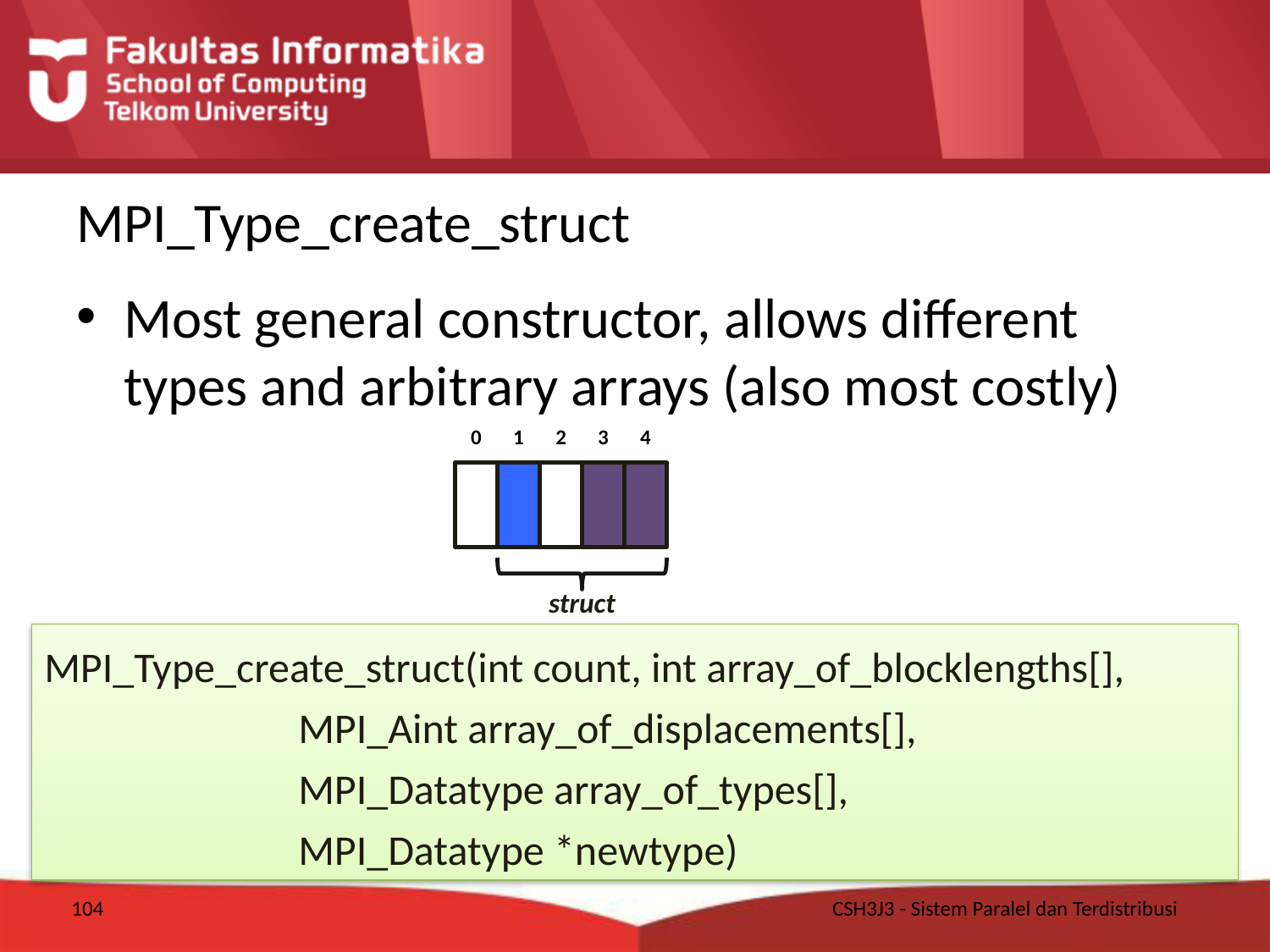

# MPI_Type_create_struct
Most general constructor, allows different types and arbitrary arrays (also most costly)
0
1
2
3
4

struct
MPI_Type_create_struct(int count, int array_of_blocklengths[],
		MPI_Aint array_of_displacements[],
		MPI_Datatype array_of_types[],
		MPI_Datatype *newtype)
104
CSH3J3 - Sistem Paralel dan Terdistribusi